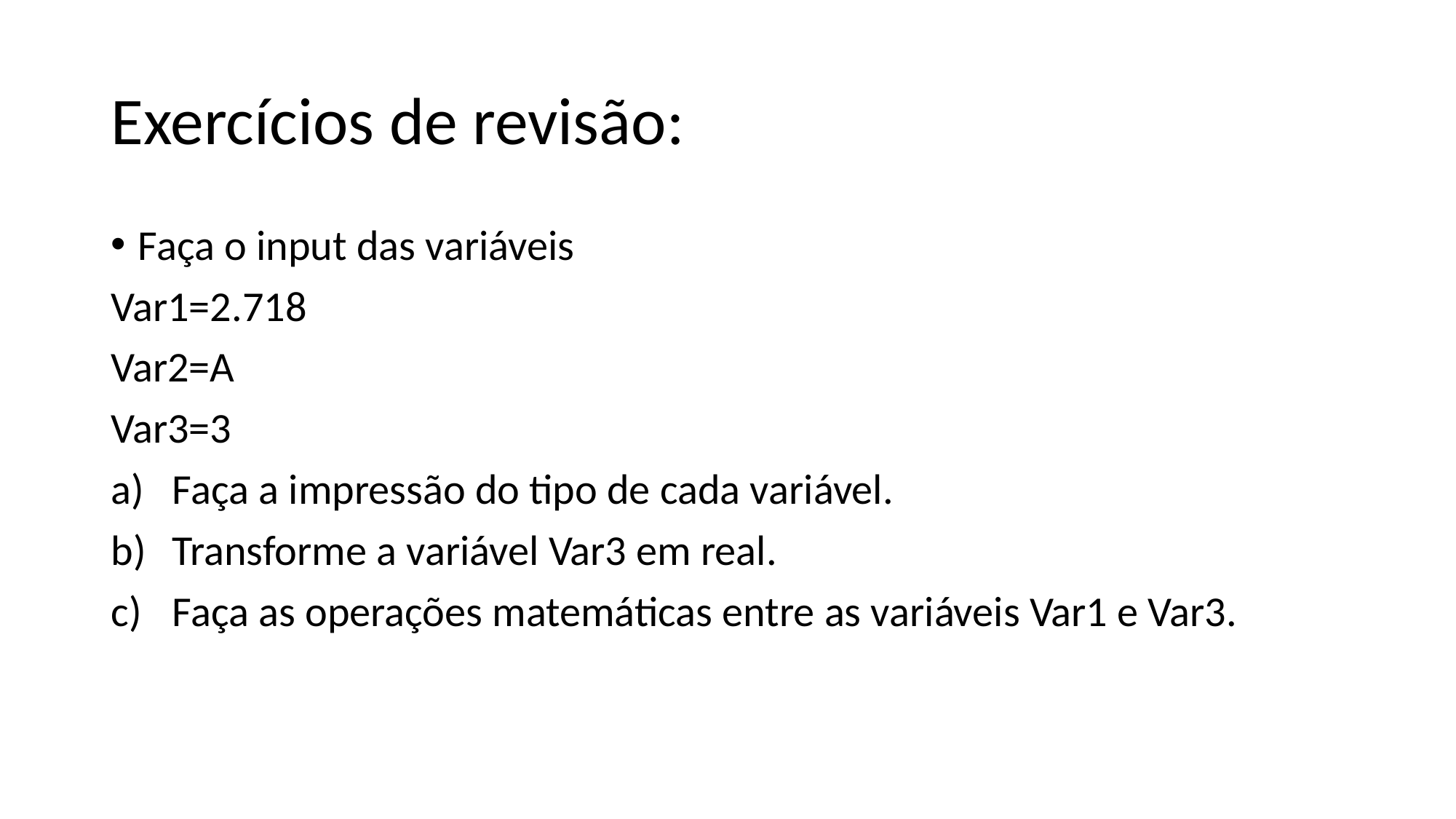

# Exercícios de revisão:
Faça o input das variáveis
Var1=2.718
Var2=A
Var3=3
Faça a impressão do tipo de cada variável.
Transforme a variável Var3 em real.
Faça as operações matemáticas entre as variáveis Var1 e Var3.